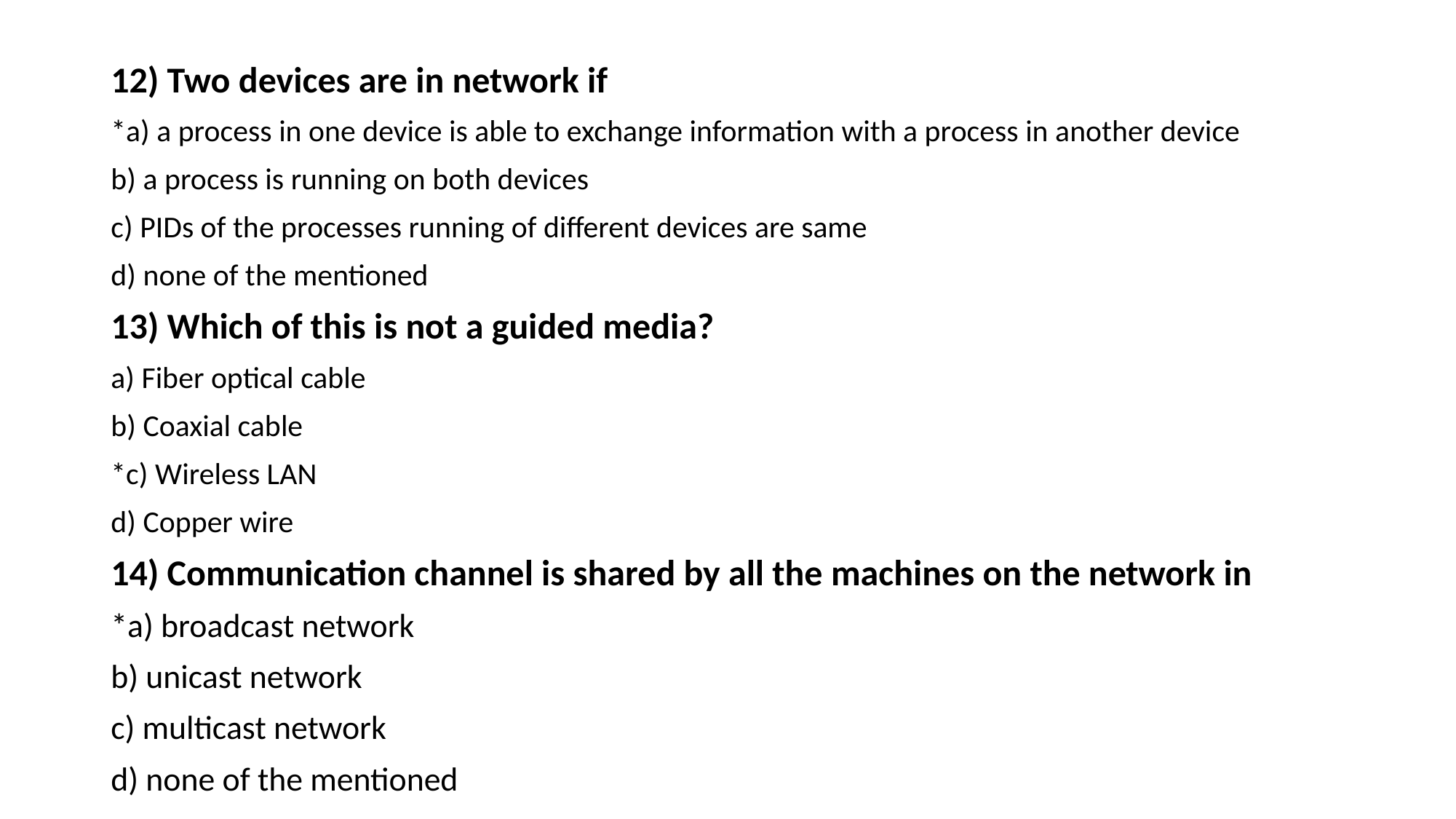

# .
12) Two devices are in network if
*a) a process in one device is able to exchange information with a process in another device
b) a process is running on both devices
c) PIDs of the processes running of different devices are same
d) none of the mentioned
13) Which of this is not a guided media?
a) Fiber optical cable
b) Coaxial cable
*c) Wireless LAN
d) Copper wire
14) Communication channel is shared by all the machines on the network in
*a) broadcast network
b) unicast network
c) multicast network
d) none of the mentioned